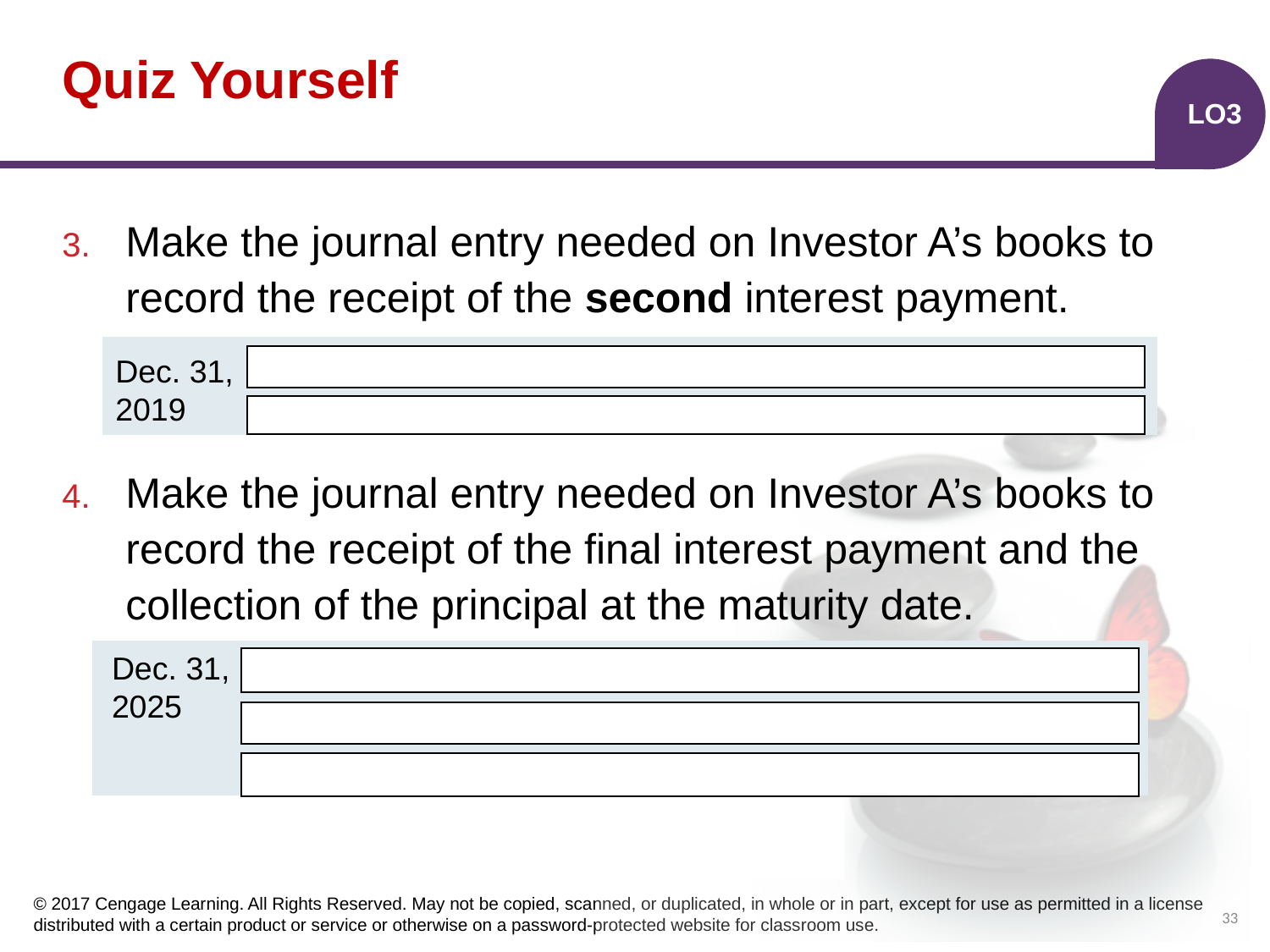

# Quiz Yourself
LO3
Make the journal entry needed on Investor A’s books to record the receipt of the second interest payment.

Make the journal entry needed on Investor A’s books to record the receipt of the final interest payment and the collection of the principal at the maturity date.
|  |  |  |  |
| --- | --- | --- | --- |
|  |  |  |  |
Cash
100
Dec. 31,
2019

Interest Revenue
100

|  |  |  |  |
| --- | --- | --- | --- |
|  |  |  |  |
|  |  |  |  |
Cash
Dec. 31,
2025
1,100

 Interest Revenue
100

Amortized Cost Financial Assets, Lily Company
1,000

33